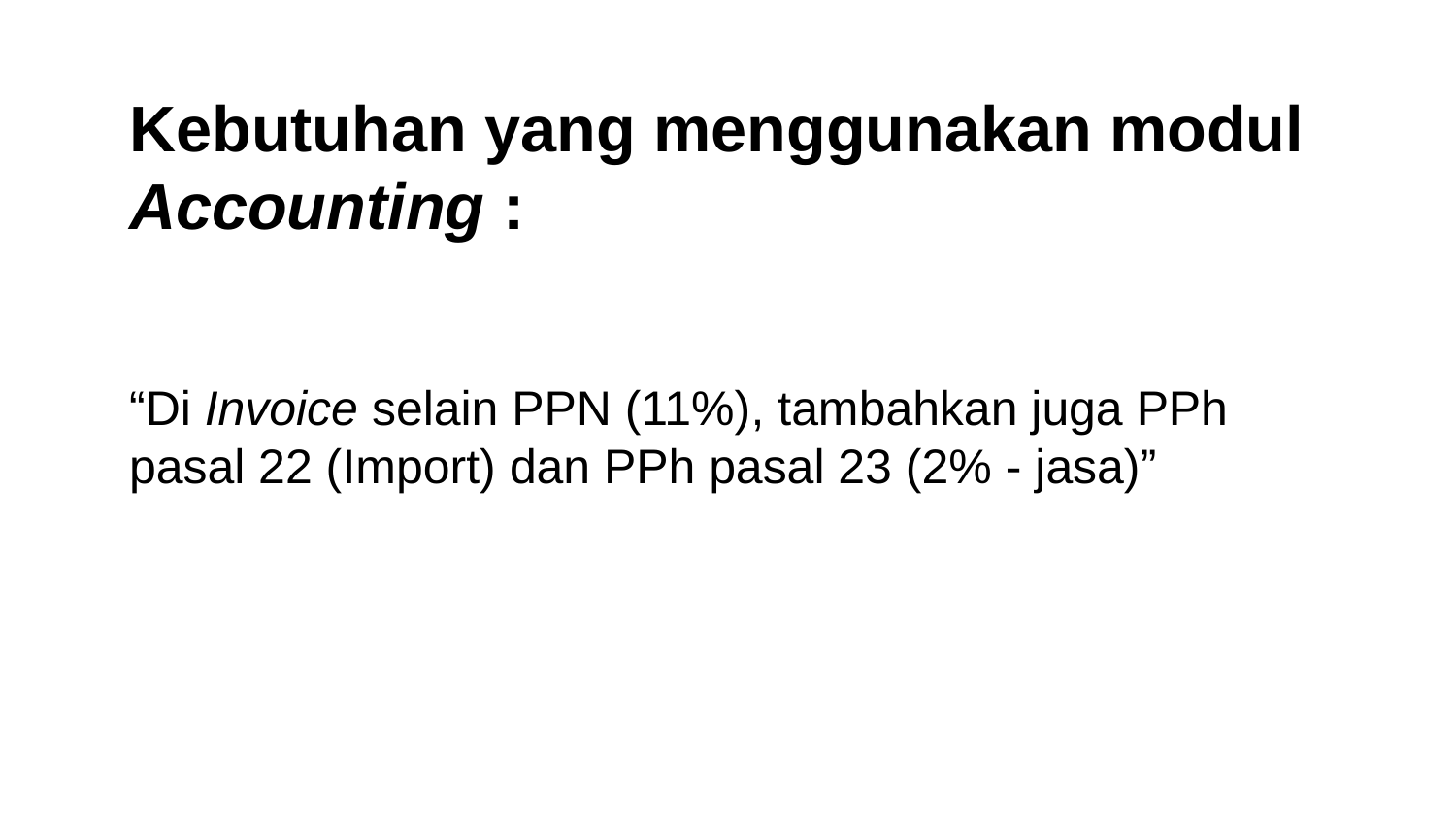

# Kebutuhan yang menggunakan modul Accounting :
“Di Invoice selain PPN (11%), tambahkan juga PPh pasal 22 (Import) dan PPh pasal 23 (2% - jasa)”